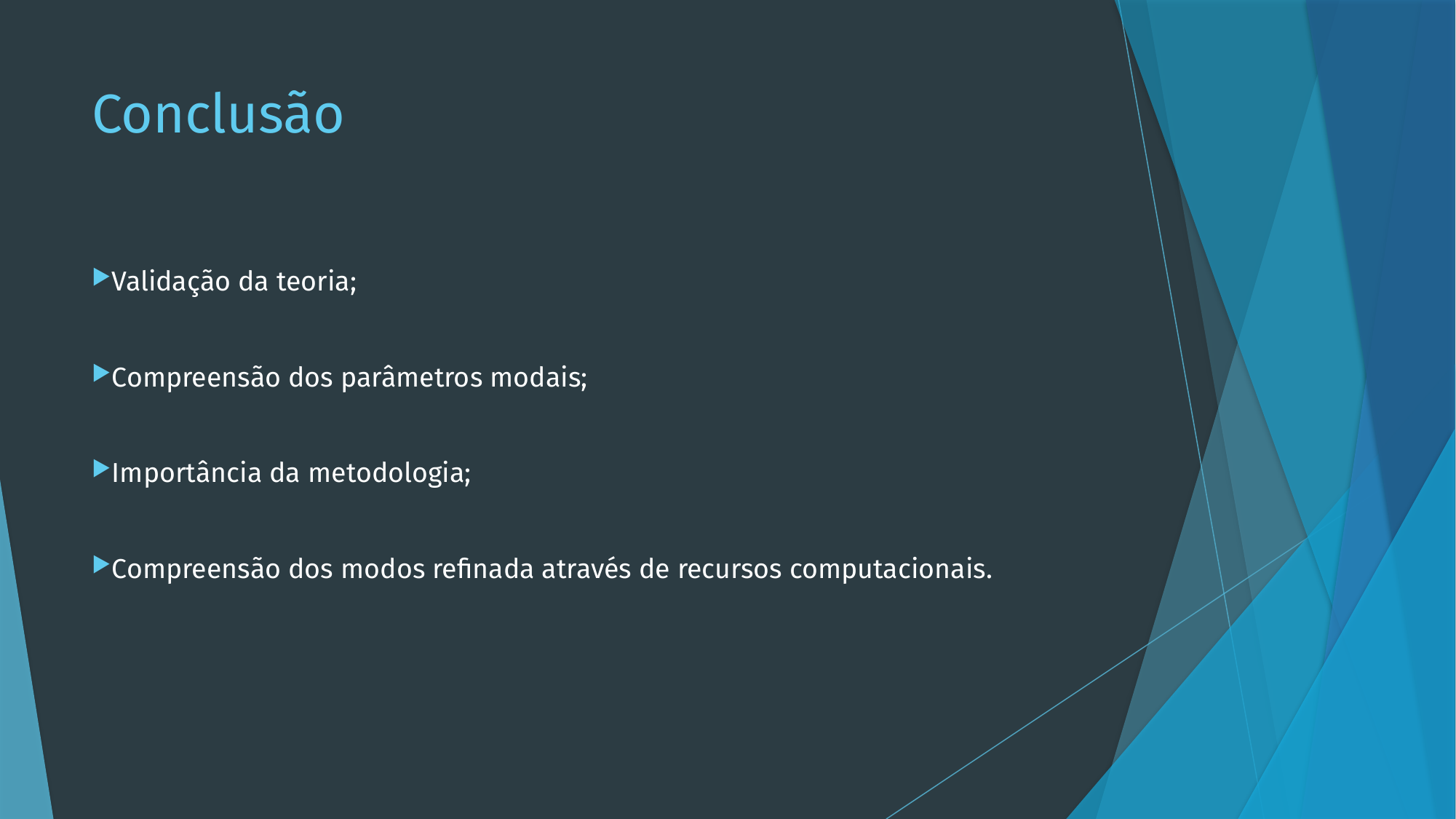

Conclusão
Validação da teoria;

Compreensão dos parâmetros modais;

Importância da metodologia;

Compreensão dos modos refinada através de recursos computacionais.